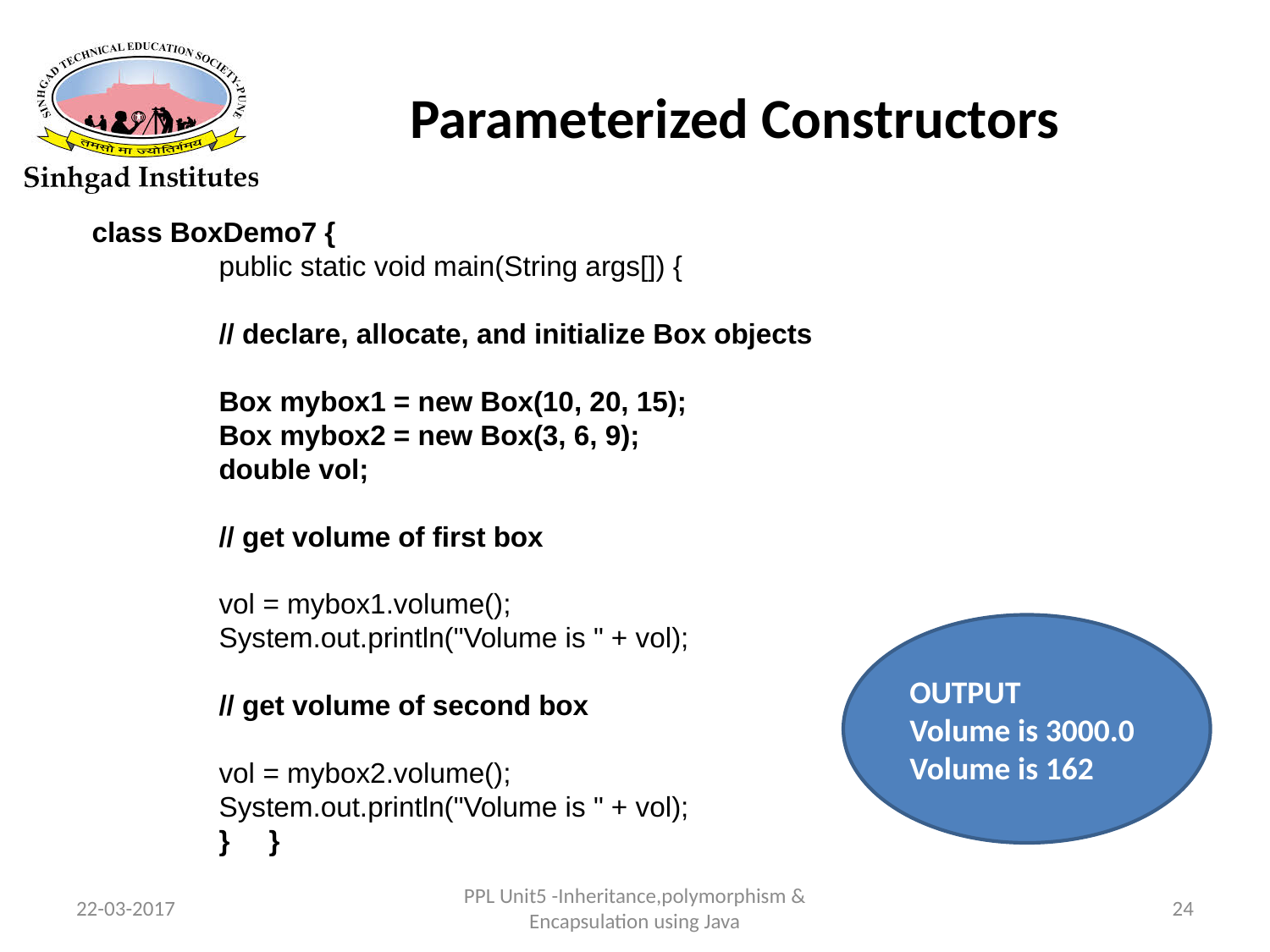

# Parameterized Constructors
class BoxDemo7 {
	public static void main(String args[]) {

	// declare, allocate, and initialize Box objects

	Box mybox1 = new Box(10, 20, 15);
	Box mybox2 = new Box(3, 6, 9);
	double vol;

	// get volume of first box

	vol = mybox1.volume();
	System.out.println("Volume is " + vol);

	// get volume of second box

	vol = mybox2.volume();
	System.out.println("Volume is " + vol);
	}     }
OUTPUT
Volume is 3000.0
Volume is 162
22-03-2017
PPL Unit5 -Inheritance,polymorphism & Encapsulation using Java
24